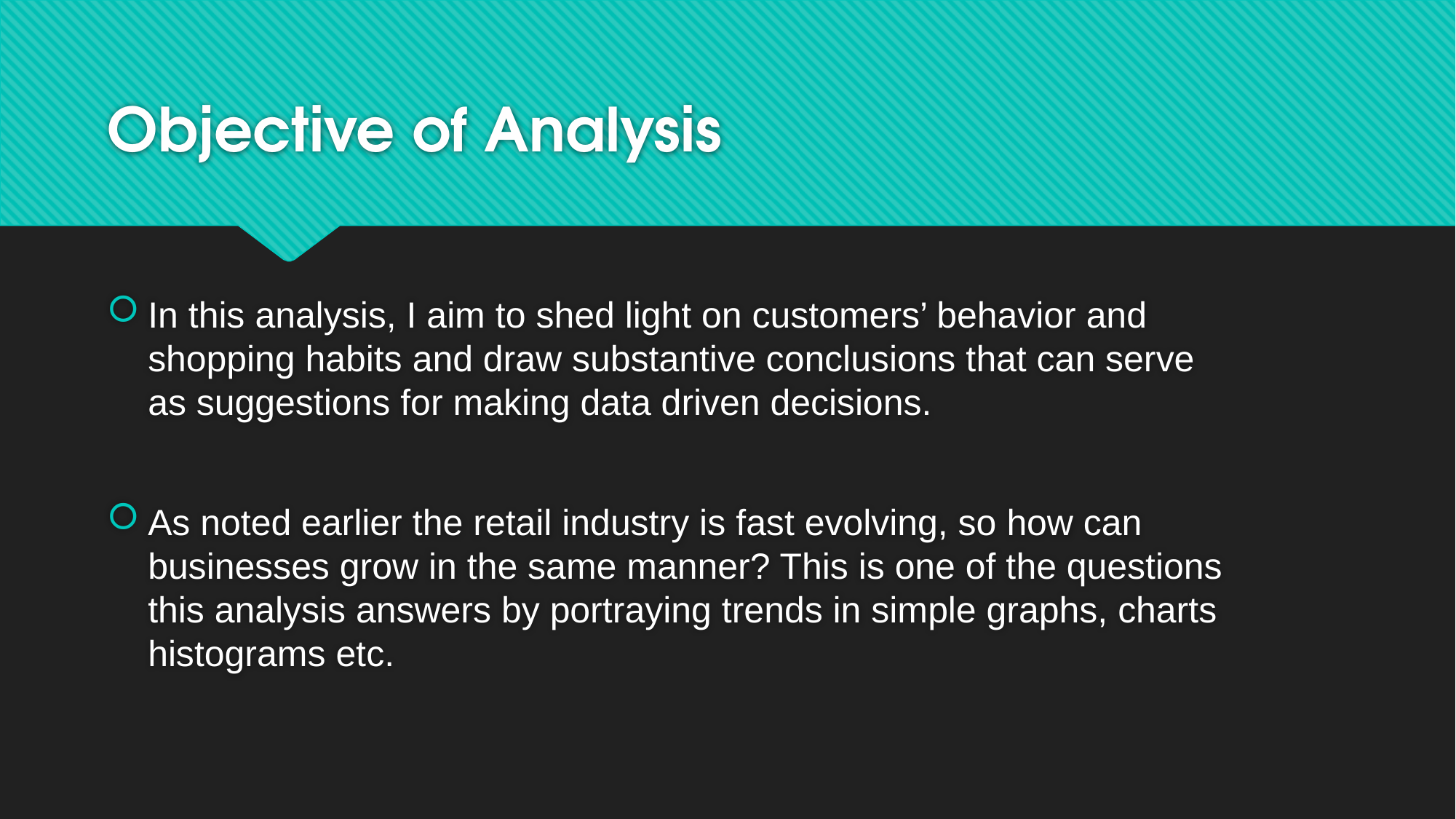

# Objective of Analysis
In this analysis, I aim to shed light on customers’ behavior and shopping habits and draw substantive conclusions that can serve as suggestions for making data driven decisions.

As noted earlier the retail industry is fast evolving, so how can businesses grow in the same manner? This is one of the questions this analysis answers by portraying trends in simple graphs, charts histograms etc.